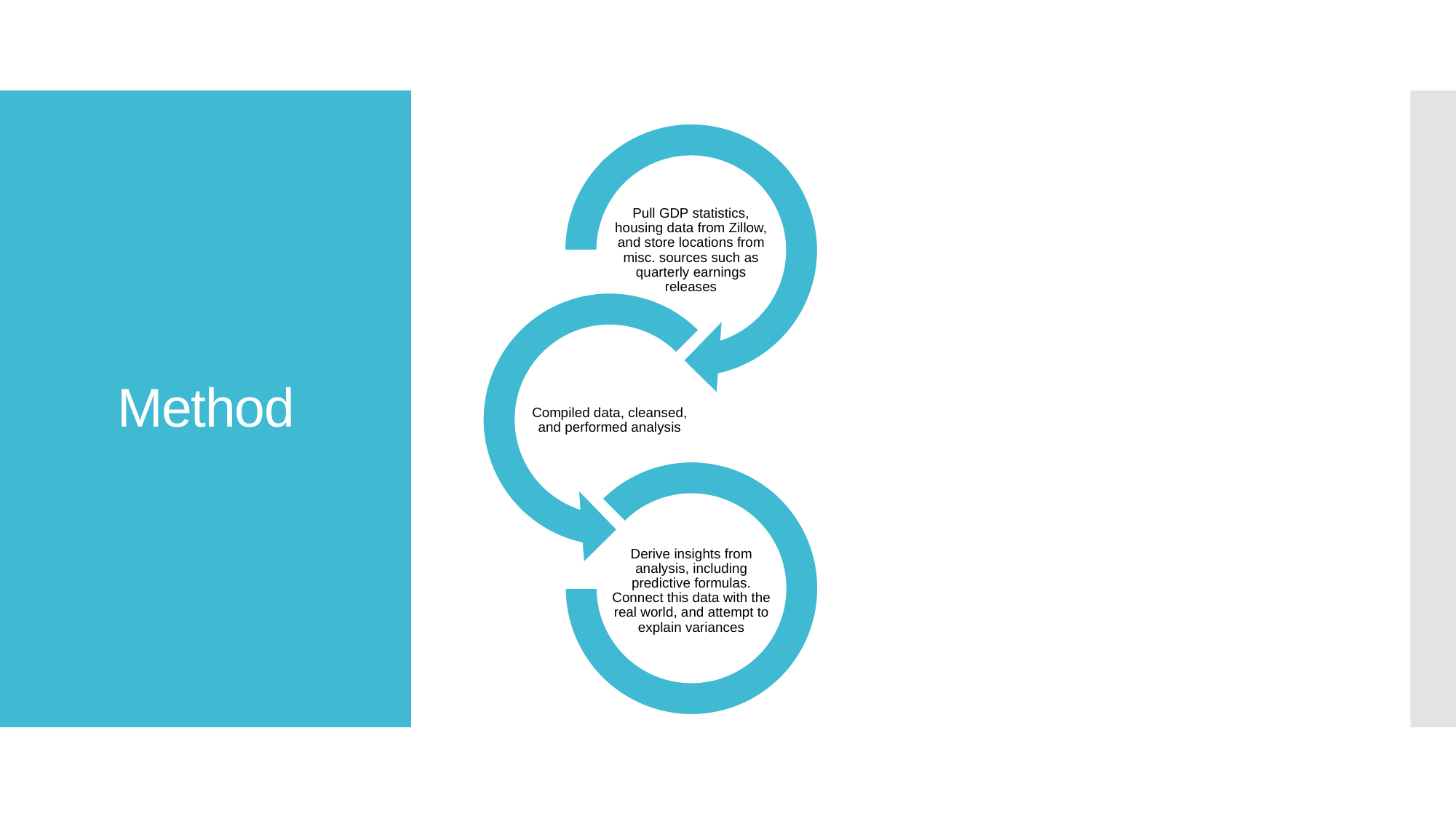

Pull GDP statistics, housing data from Zillow, and store locations from misc. sources such as quarterly earnings releases
Compiled data, cleansed, and performed analysis
Derive insights from analysis, including predictive formulas. Connect this data with the real world, and attempt to explain variances
# Method